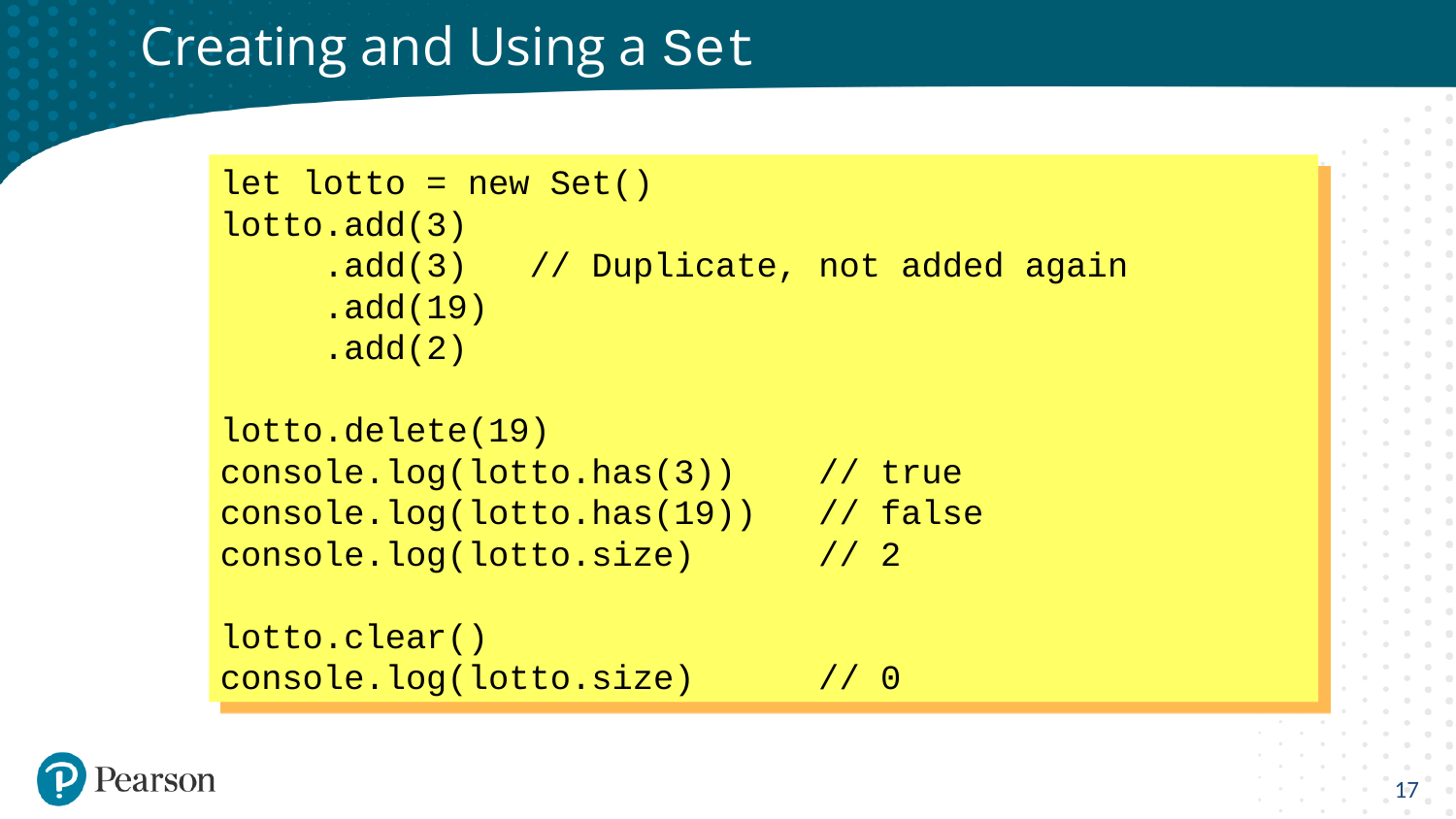

# Creating and Using a Set
let lotto = new Set()
lotto.add(3)
     .add(3)   // Duplicate, not added again
     .add(19)
     .add(2)

lotto.delete(19)
console.log(lotto.has(3))    // true
console.log(lotto.has(19))   // false
console.log(lotto.size)      // 2

lotto.clear()
console.log(lotto.size)      // 0
17